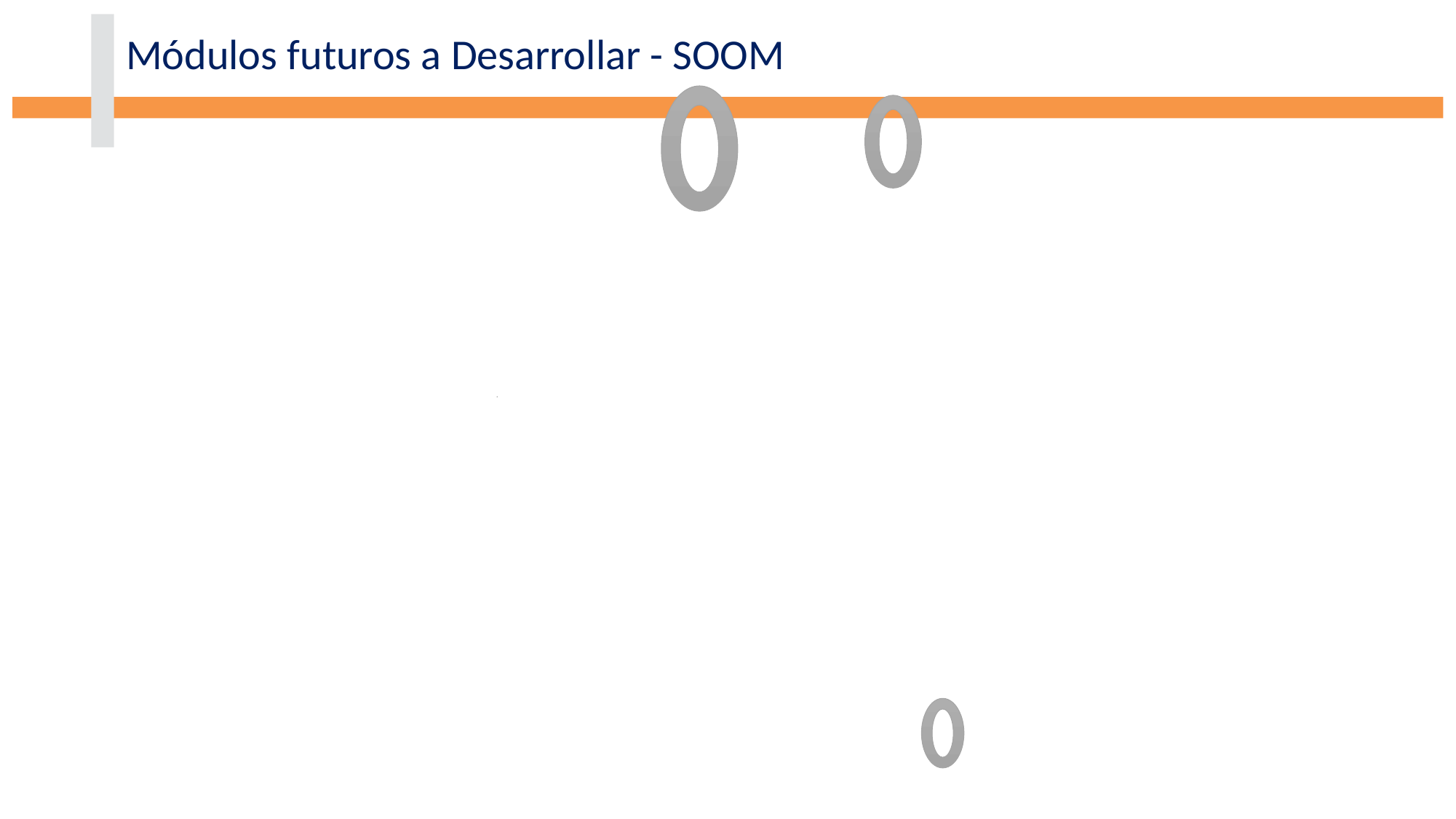

# Módulos futuros a Desarrollar - SOOM